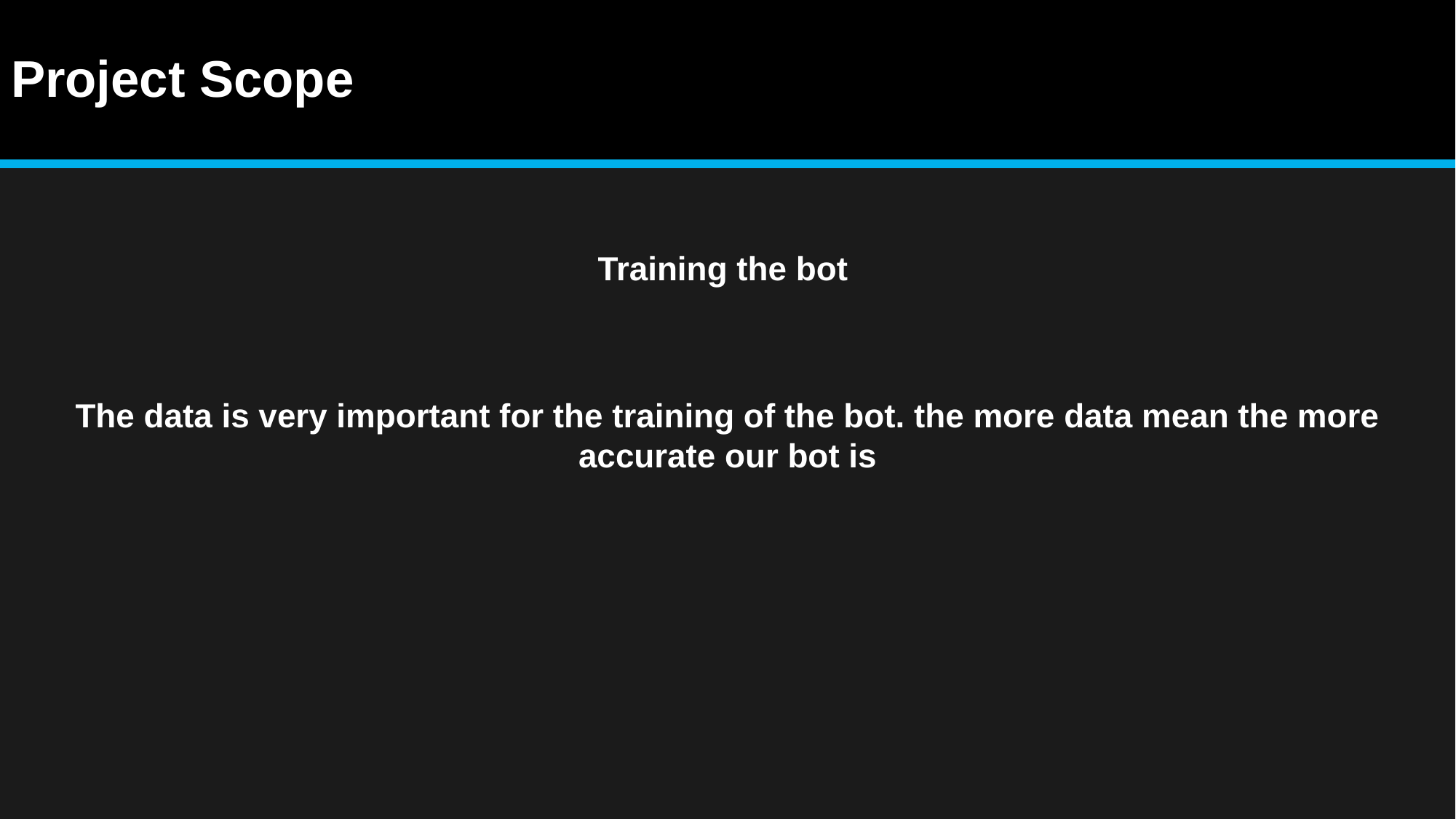

# Project Scope

Training the bot

The data is very important for the training of the bot. the more data mean the more accurate our bot is